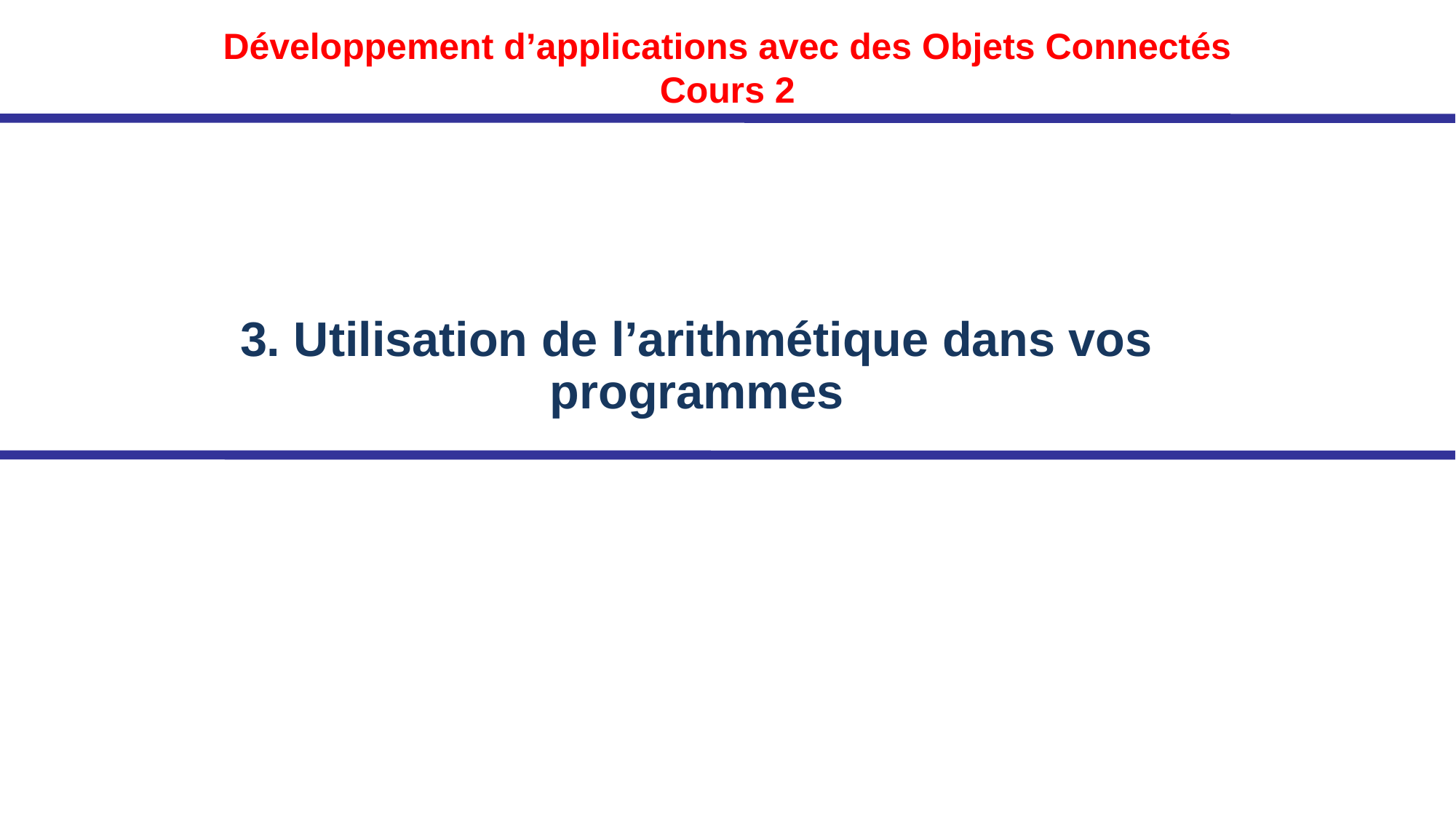

# 3. Utilisation de l’arithmétique dans vos programmes